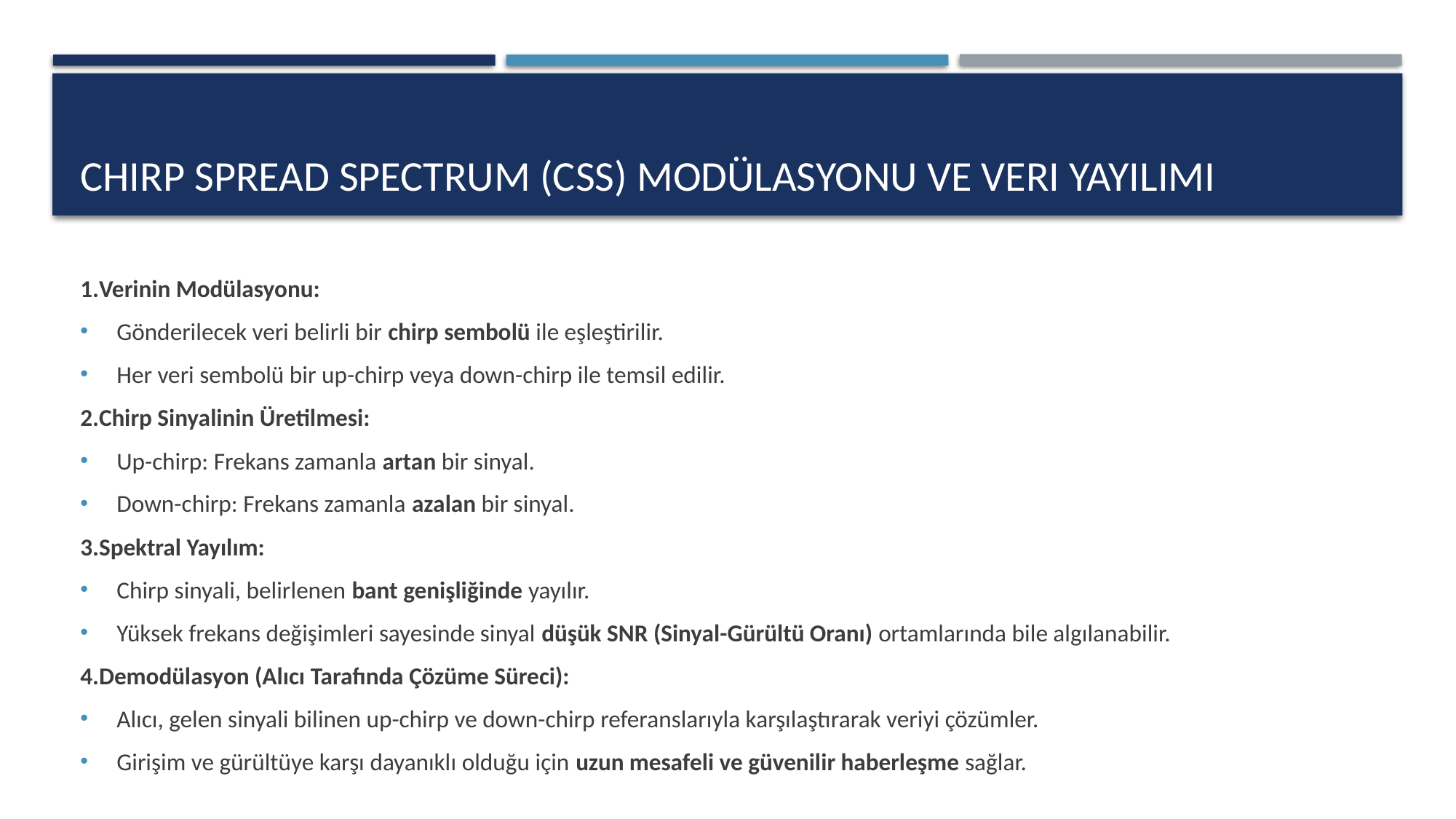

# Chirp Spread Spectrum (CSS) Modülasyonu ve Veri Yayılımı

1.Verinin Modülasyonu:
Gönderilecek veri belirli bir chirp sembolü ile eşleştirilir.
Her veri sembolü bir up-chirp veya down-chirp ile temsil edilir.
2.Chirp Sinyalinin Üretilmesi:
Up-chirp: Frekans zamanla artan bir sinyal.
Down-chirp: Frekans zamanla azalan bir sinyal.
3.Spektral Yayılım:
Chirp sinyali, belirlenen bant genişliğinde yayılır.
Yüksek frekans değişimleri sayesinde sinyal düşük SNR (Sinyal-Gürültü Oranı) ortamlarında bile algılanabilir.
4.Demodülasyon (Alıcı Tarafında Çözüme Süreci):
Alıcı, gelen sinyali bilinen up-chirp ve down-chirp referanslarıyla karşılaştırarak veriyi çözümler.
Girişim ve gürültüye karşı dayanıklı olduğu için uzun mesafeli ve güvenilir haberleşme sağlar.